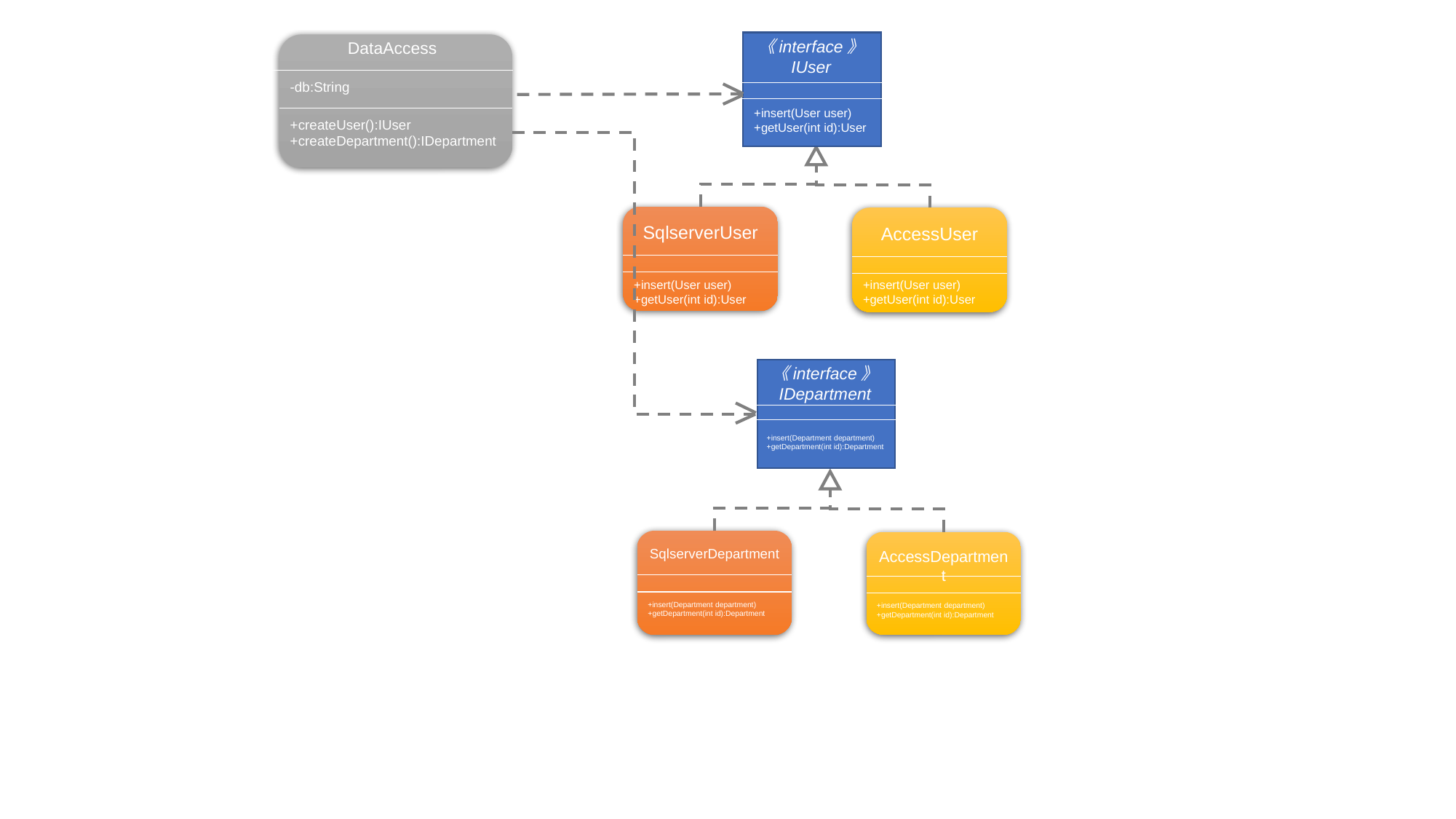

《interface》
IUser
DataAccess

-db:String
+createUser():IUser
+createDepartment():IDepartment

+insert(User user)
+getUser(int id):User

SqlserverUser
AccessUser
+insert(User user)
+getUser(int id):User
+insert(User user)
+getUser(int id):User
《interface》
IDepartment

#sub : Subject
+insert(Department department)
+getDepartment(int id):Department

SqlserverDepartment
AccessDepartment
+insert(Department department)
+getDepartment(int id):Department
+insert(Department department)
+getDepartment(int id):Department